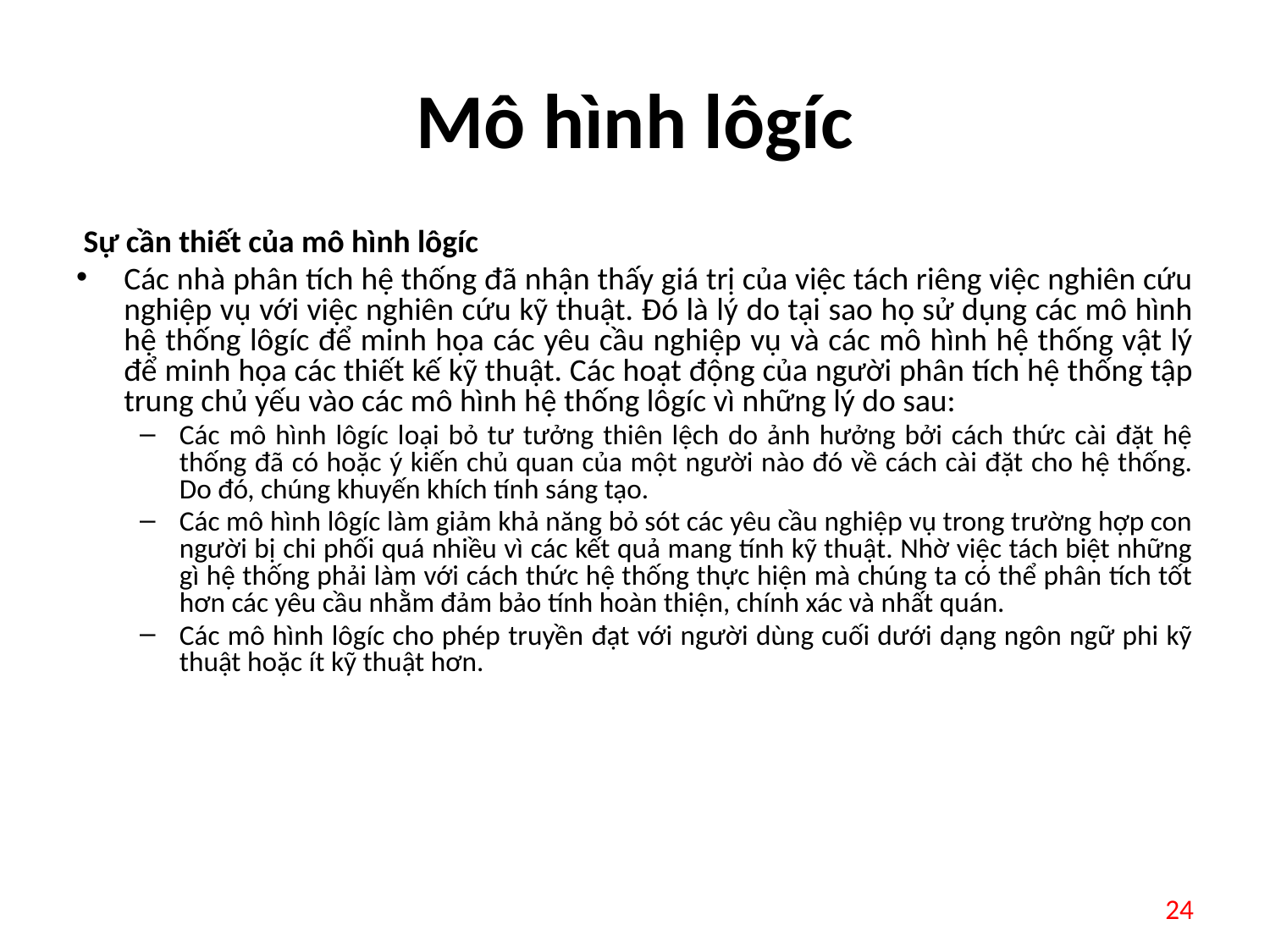

# Mô hình lôgíc
 Sự cần thiết của mô hình lôgíc
Các nhà phân tích hệ thống đã nhận thấy giá trị của việc tách riêng việc nghiên cứu nghiệp vụ với việc nghiên cứu kỹ thuật. Đó là lý do tại sao họ sử dụng các mô hình hệ thống lôgíc để minh họa các yêu cầu nghiệp vụ và các mô hình hệ thống vật lý để minh họa các thiết kế kỹ thuật. Các hoạt động của người phân tích hệ thống tập trung chủ yếu vào các mô hình hệ thống lôgíc vì những lý do sau:
Các mô hình lôgíc loại bỏ tư tưởng thiên lệch do ảnh hưởng bởi cách thức cài đặt hệ thống đã có hoặc ý kiến chủ quan của một người nào đó về cách cài đặt cho hệ thống. Do đó, chúng khuyến khích tính sáng tạo.
Các mô hình lôgíc làm giảm khả năng bỏ sót các yêu cầu nghiệp vụ trong trường hợp con người bị chi phối quá nhiều vì các kết quả mang tính kỹ thuật. Nhờ việc tách biệt những gì hệ thống phải làm với cách thức hệ thống thực hiện mà chúng ta có thể phân tích tốt hơn các yêu cầu nhằm đảm bảo tính hoàn thiện, chính xác và nhất quán.
Các mô hình lôgíc cho phép truyền đạt với người dùng cuối dưới dạng ngôn ngữ phi kỹ thuật hoặc ít kỹ thuật hơn.
24